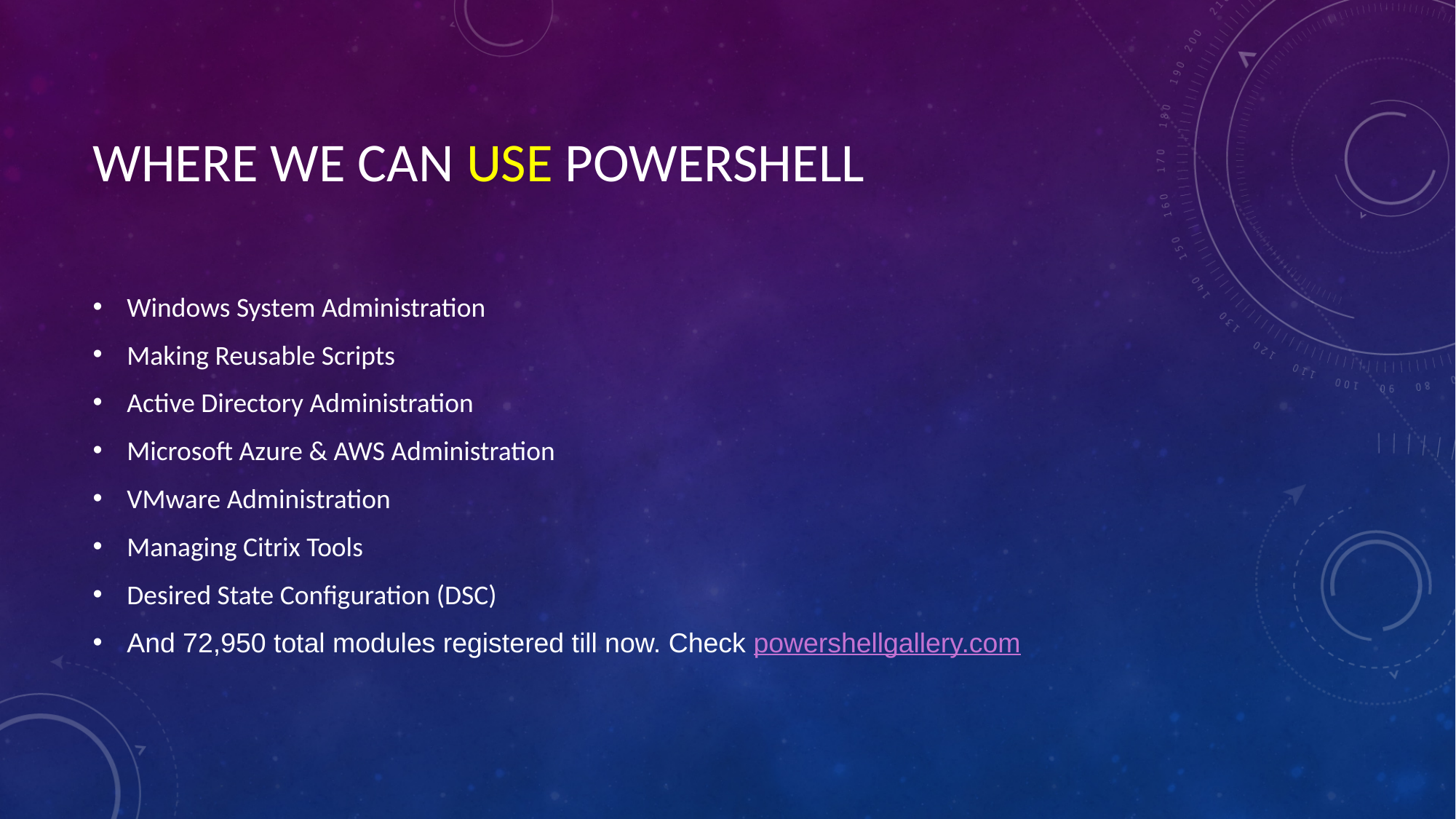

# Where we can use PowerShell
Windows System Administration
Making Reusable Scripts
Active Directory Administration
Microsoft Azure & AWS Administration
VMware Administration
Managing Citrix Tools
Desired State Configuration (DSC)
And 72,950 total modules registered till now. Check powershellgallery.com